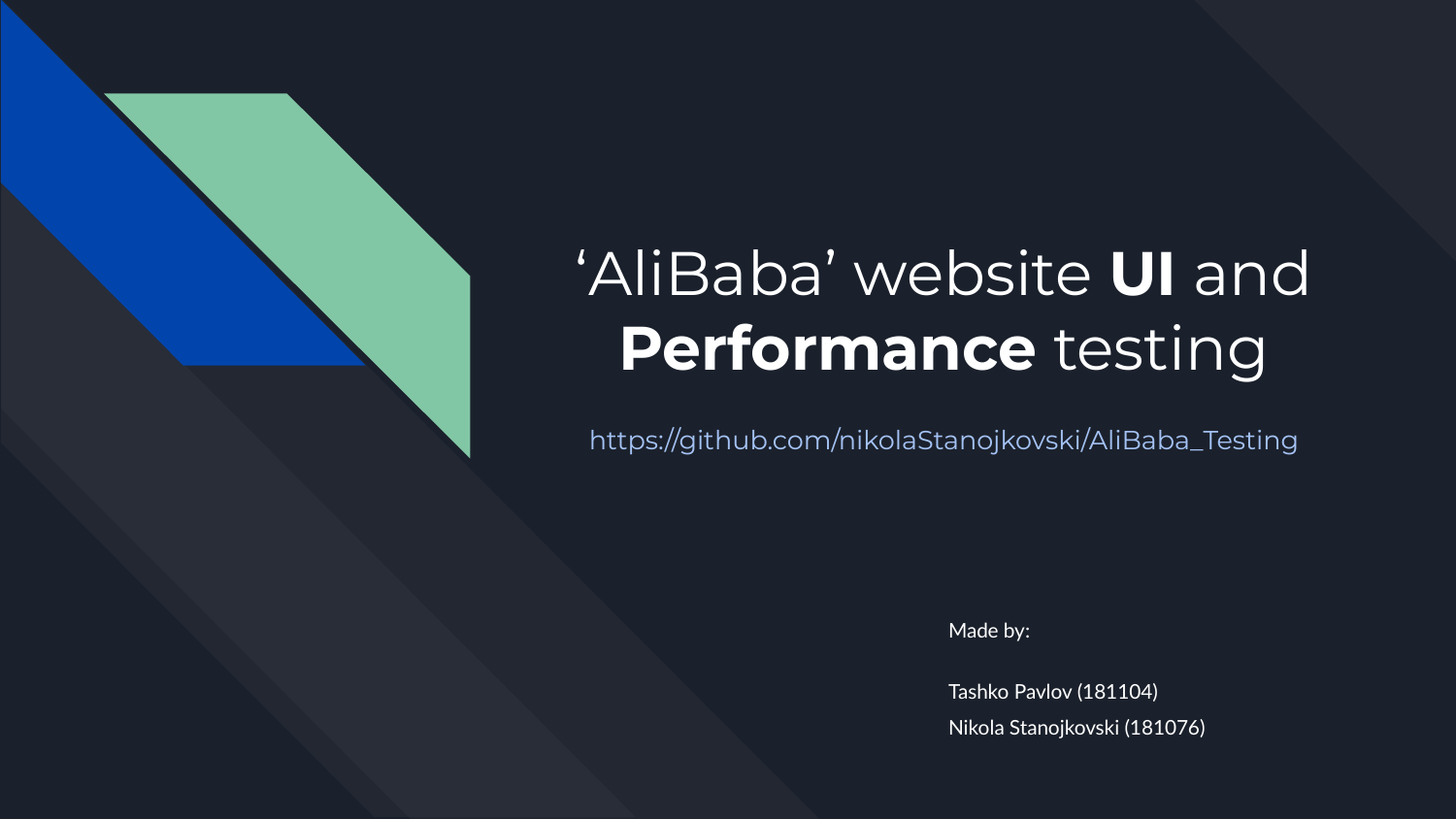

# ‘AliBaba’ website UI and Performance testing
https://github.com/nikolaStanojkovski/AliBaba_Testing
Made by:

Tashko Pavlov (181104)
Nikola Stanojkovski (181076)